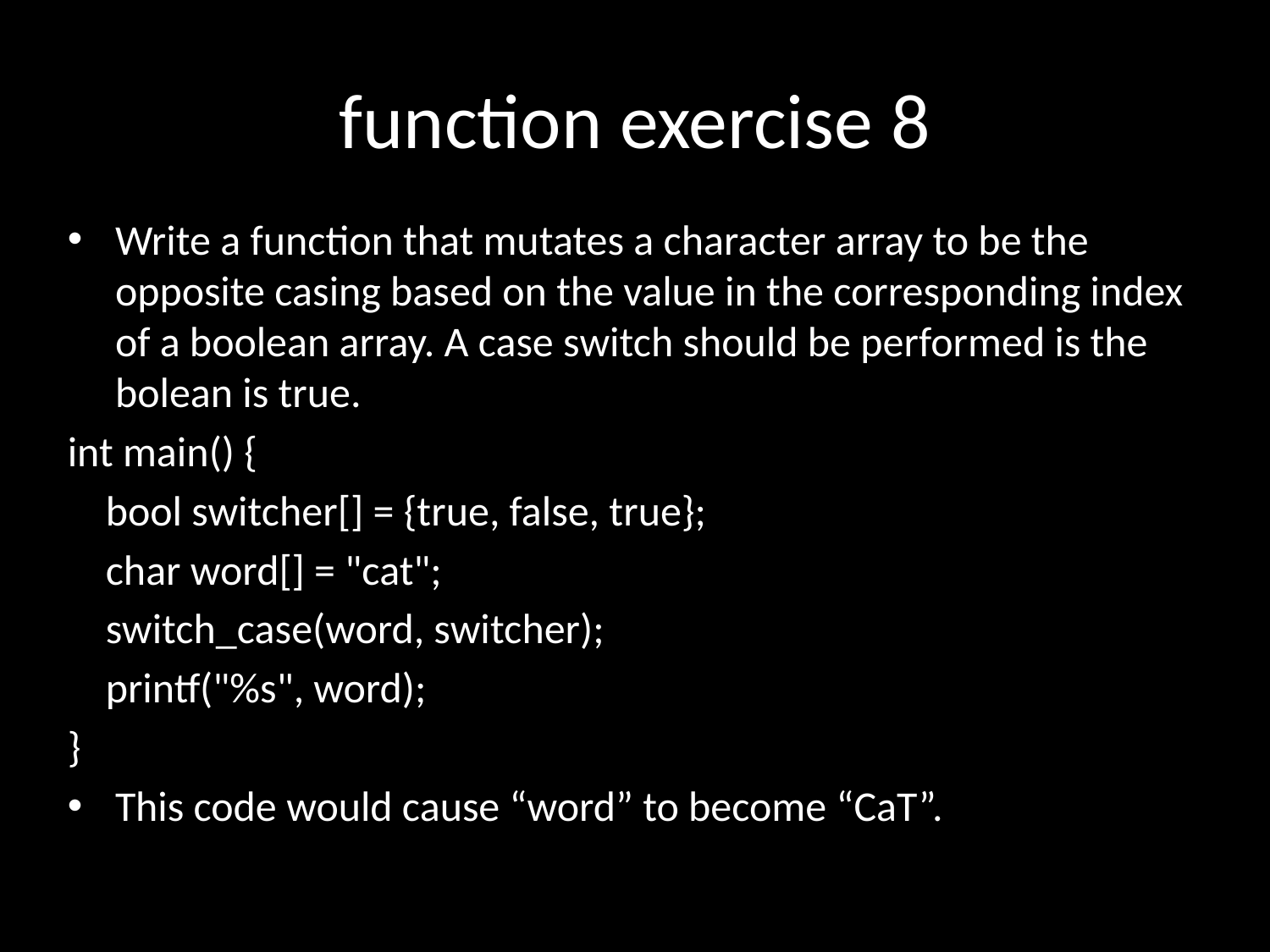

# function exercise 8
Write a function that mutates a character array to be the opposite casing based on the value in the corresponding index of a boolean array. A case switch should be performed is the bolean is true.
int main() {
    bool switcher[] = {true, false, true};
    char word[] = "cat";
    switch_case(word, switcher);
    printf("%s", word);
}
This code would cause “word” to become “CaT”.